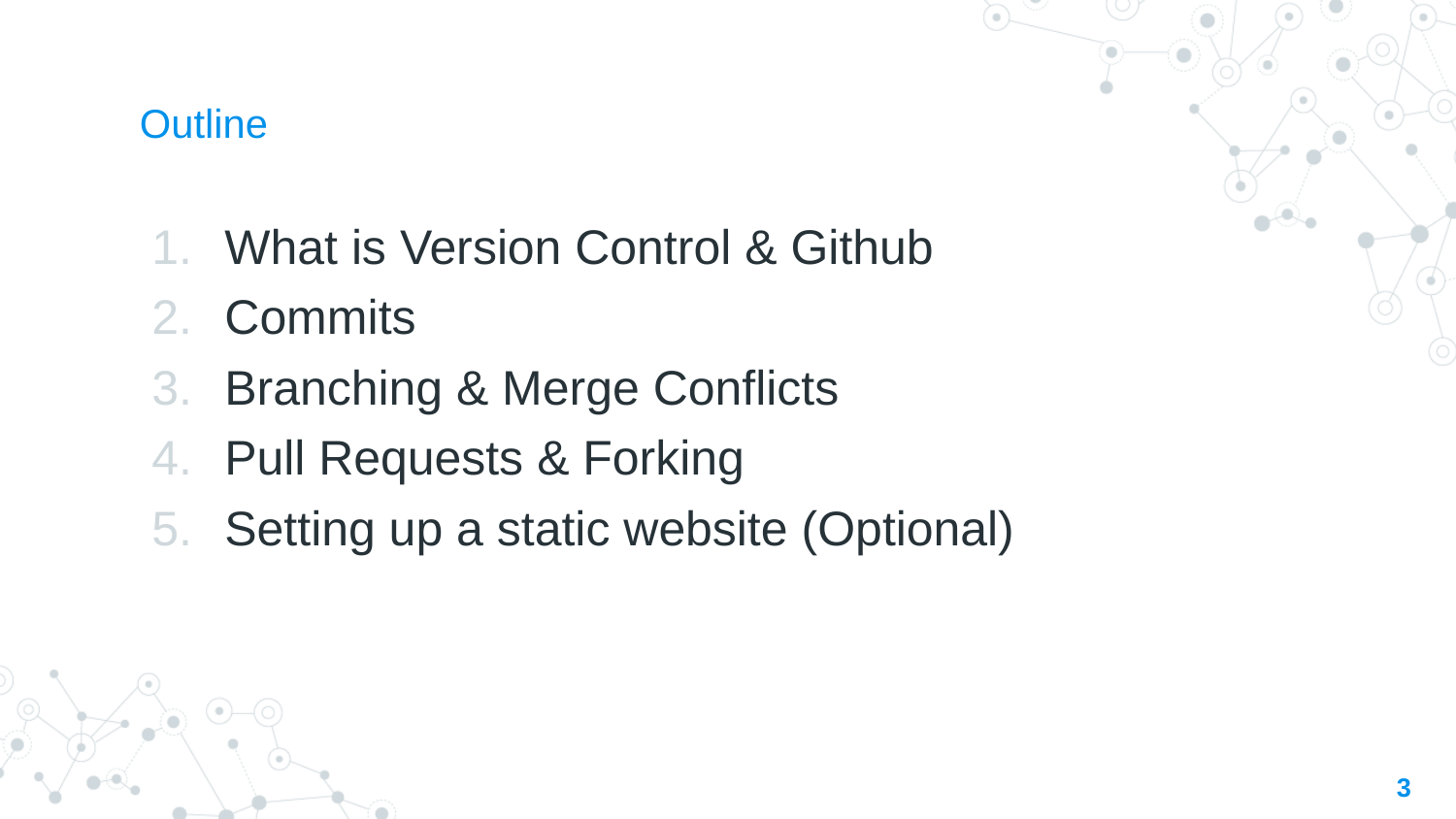

# Outline
What is Version Control & Github
Commits
Branching & Merge Conflicts
Pull Requests & Forking
Setting up a static website (Optional)
3